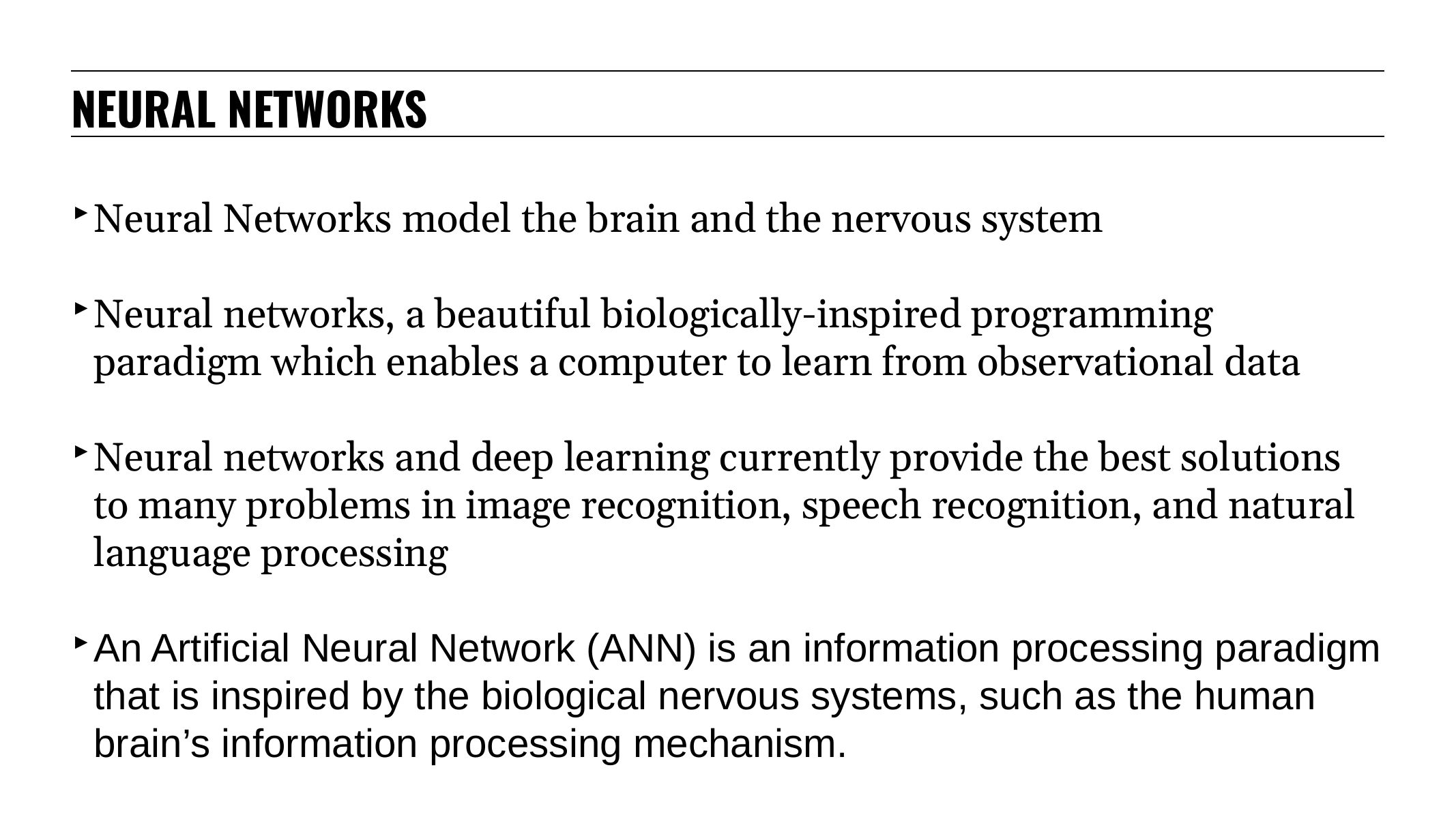

NEURAL NETWORKS

Neural Networks model the brain and the nervous system

Neural networks, a beautiful biologically-inspired programming paradigm which enables a computer to learn from observational data

Neural networks and deep learning currently provide the best solutions to many problems in image recognition, speech recognition, and natural language processing

An Artificial Neural Network (ANN) is an information processing paradigm that is inspired by the biological nervous systems, such as the human brain’s information processing mechanism.